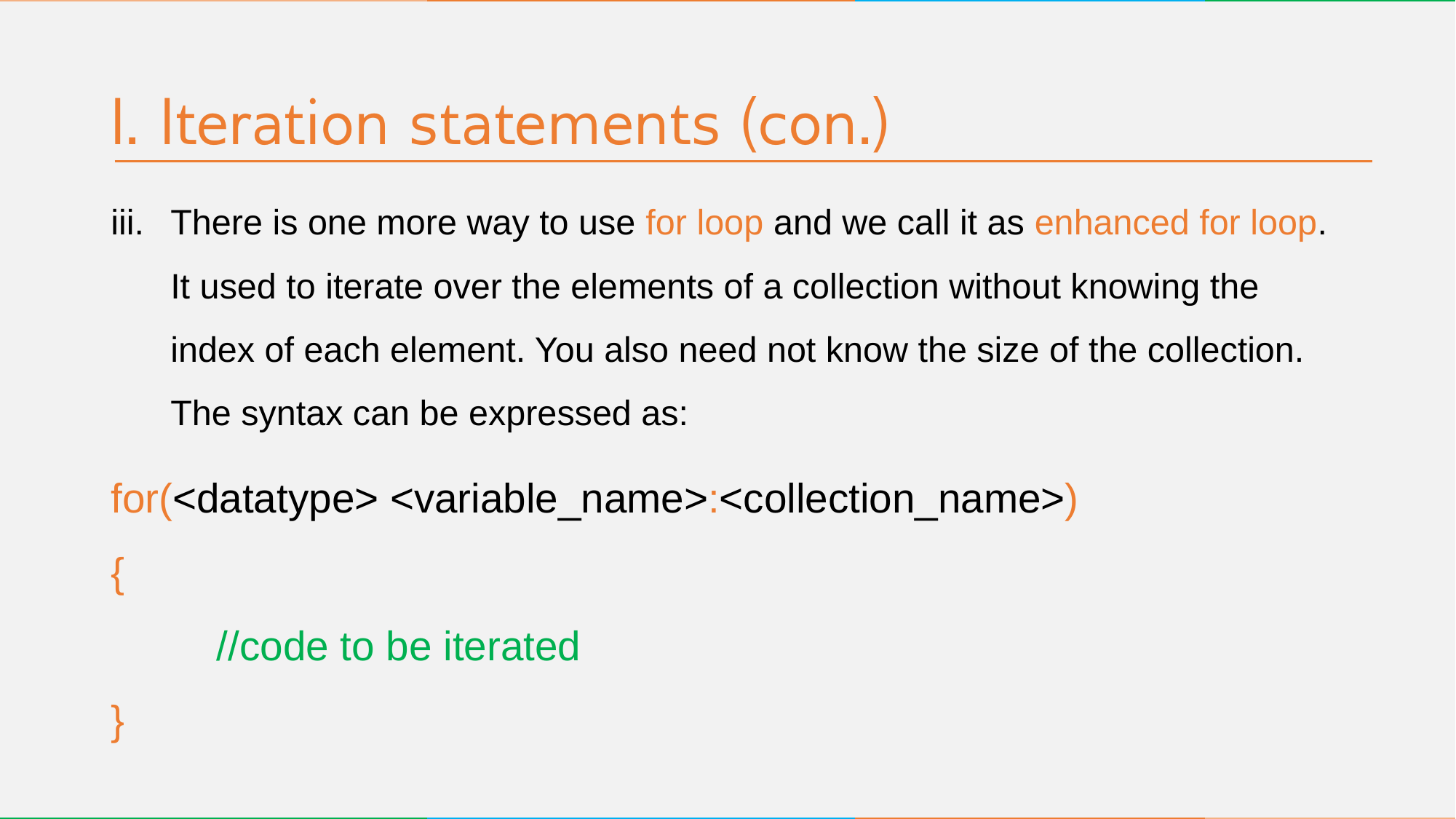

# I. Iteration statements (con.)
There is one more way to use for loop and we call it as enhanced for loop. It used to iterate over the elements of a collection without knowing the index of each element. You also need not know the size of the collection. The syntax can be expressed as:
for(<datatype> <variable_name>:<collection_name>)
{
	//code to be iterated
}